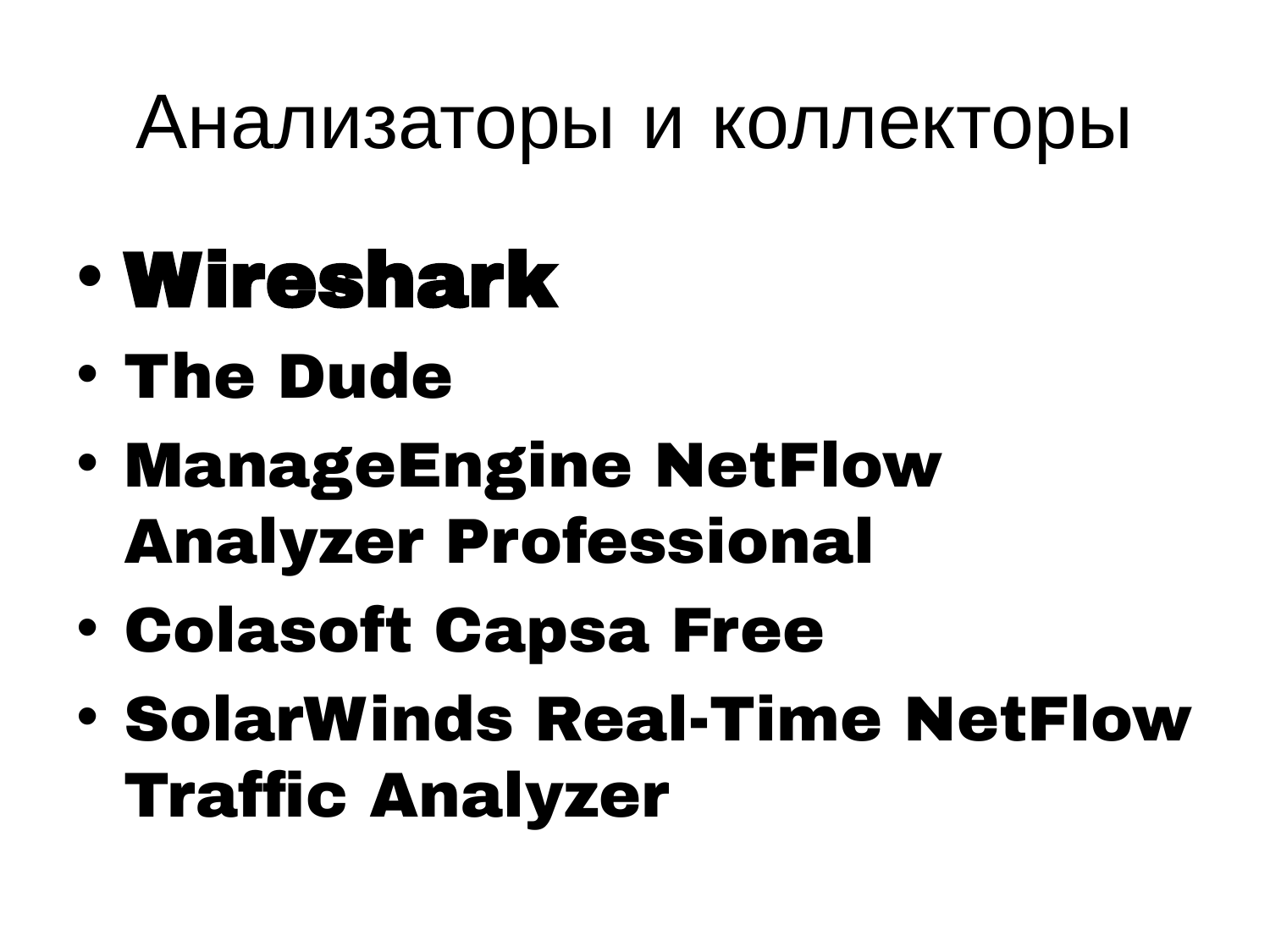

# Анализаторы и коллекторы
Wireshark
The Dude
ManageEngine NetFlow Analyzer Professional
Colasoft Capsa Free
SolarWinds Real-Time NetFlow Traffic Analyzer